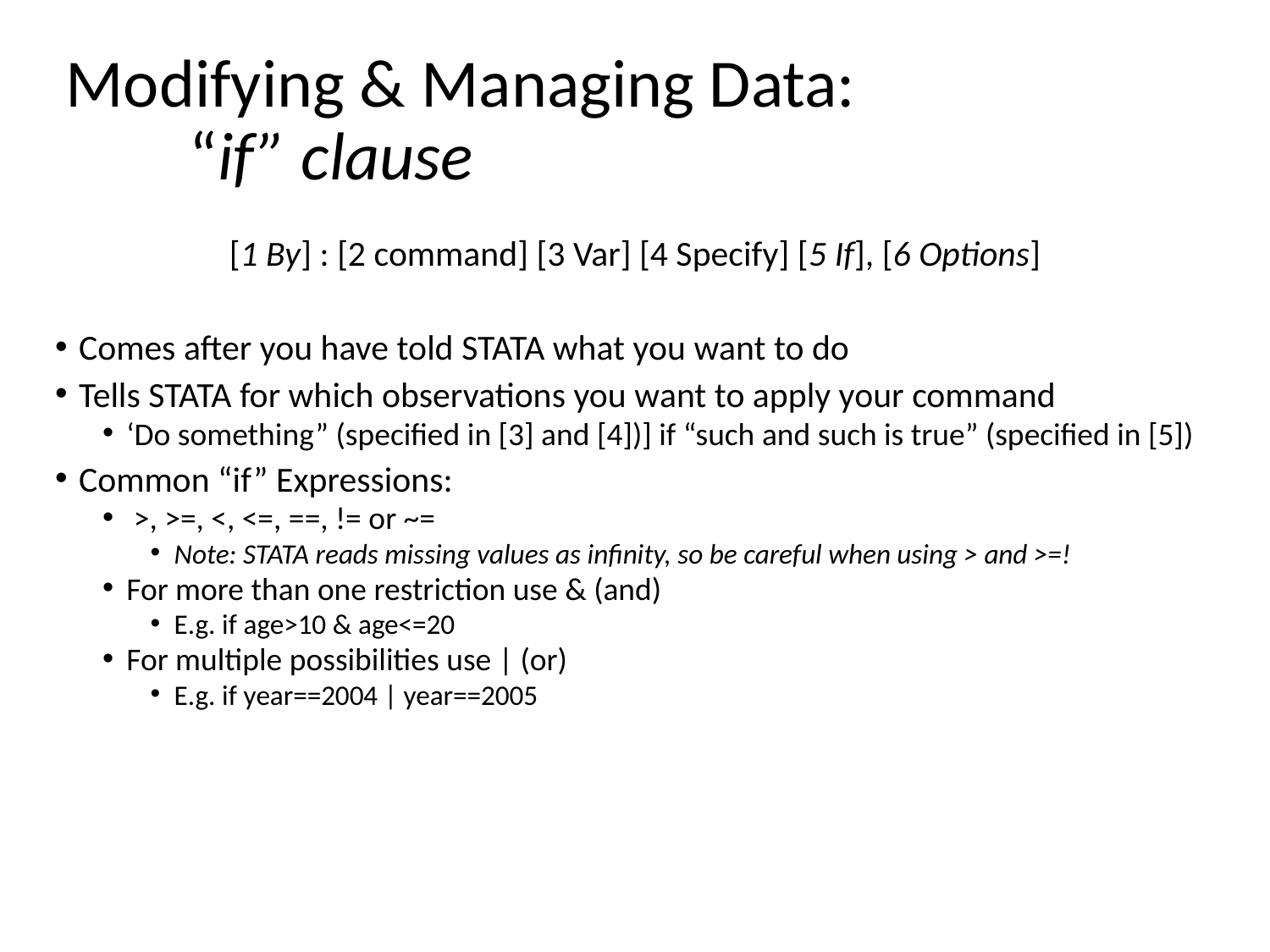

# Modifying & Managing Data: “if” clause
[1 By] : [2 command] [3 Var] [4 Specify] [5 If], [6 Options]

Comes after you have told STATA what you want to do
Tells STATA for which observations you want to apply your command
‘Do something” (specified in [3] and [4])] if “such and such is true” (specified in [5])
Common “if” Expressions:
 >, >=, <, <=, ==, != or ~=
Note: STATA reads missing values as infinity, so be careful when using > and >=!
For more than one restriction use & (and)
E.g. if age>10 & age<=20
For multiple possibilities use | (or)
E.g. if year==2004 | year==2005